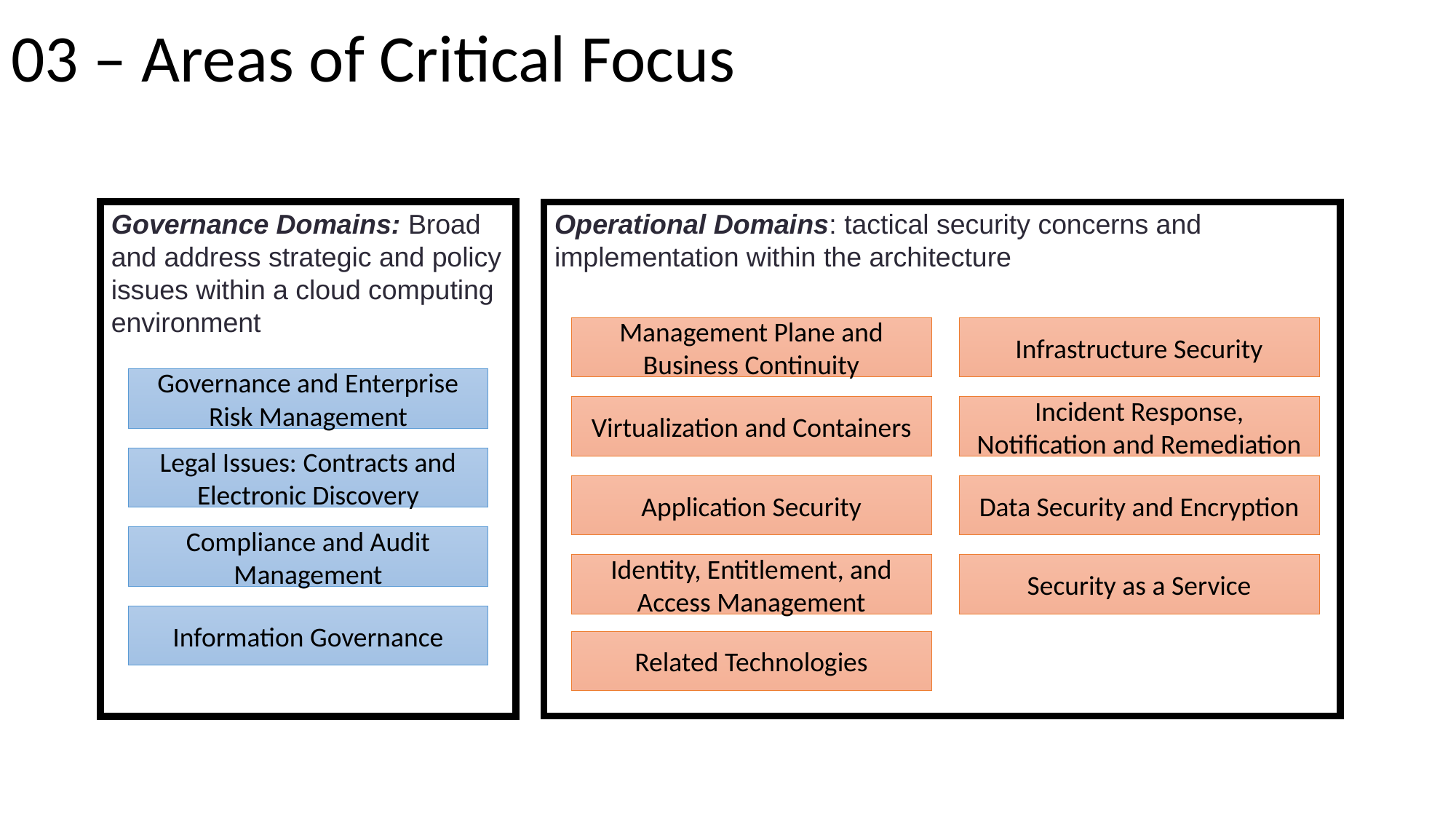

# 03 – Areas of Critical Focus
Governance Domains: Broad and address strategic and policy issues within a cloud computing environment

Operational Domains: tactical security concerns and implementation within the architecture

Management Plane and Business Continuity
Infrastructure Security
Governance and Enterprise Risk Management
Virtualization and Containers
Incident Response, Notification and Remediation
Legal Issues: Contracts and Electronic Discovery
Application Security
Data Security and Encryption
Compliance and Audit Management
Identity, Entitlement, and Access Management
Security as a Service
Information Governance
Related Technologies